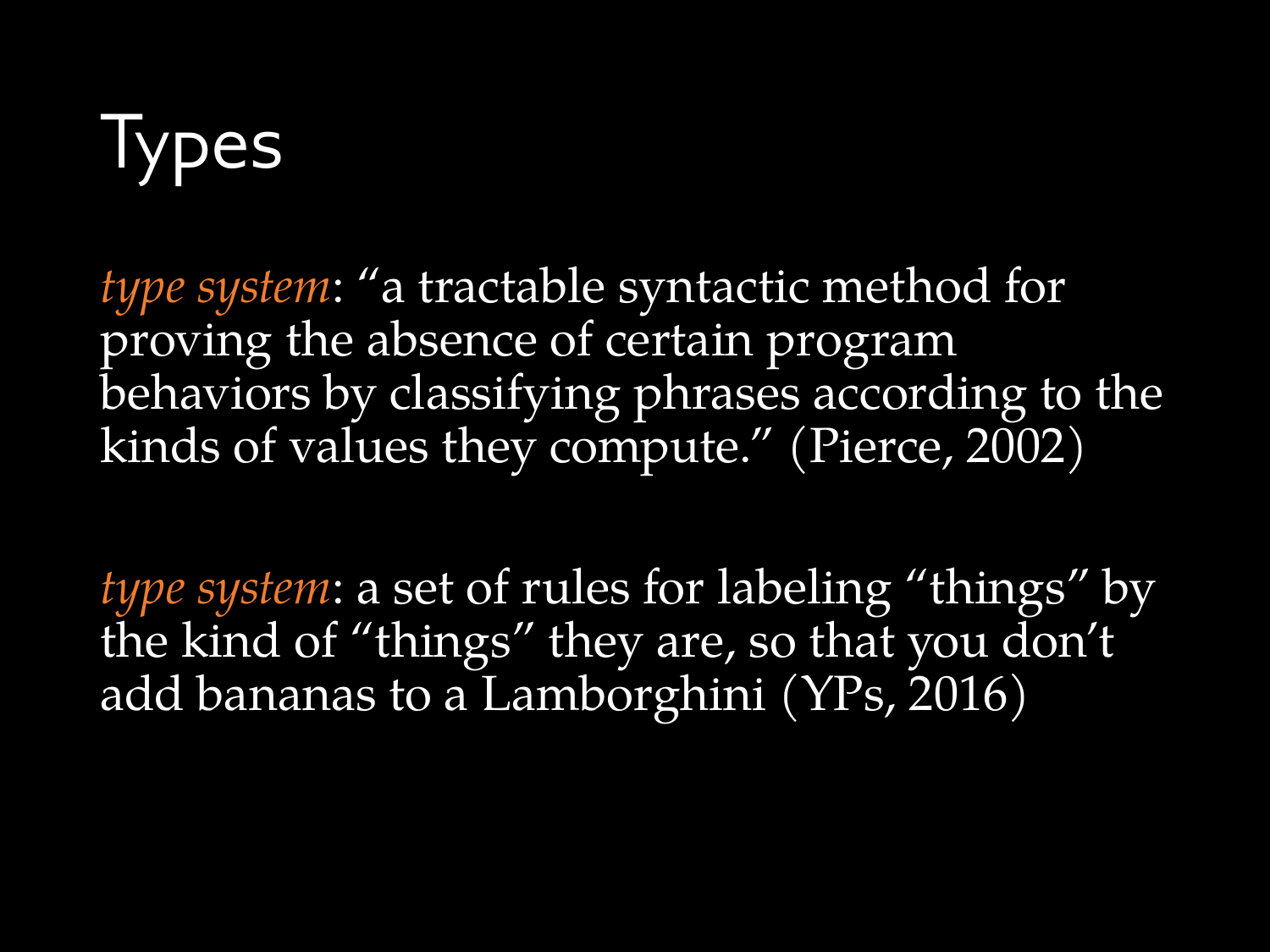

# Types
type system: “a tractable syntactic method for proving the absence of certain program behaviors by classifying phrases according to the kinds of values they compute.” (Pierce, 2002)

type system: a set of rules for labeling “things” by the kind of “things” they are, so that you don’t add bananas to a Lamborghini (YPs, 2016)